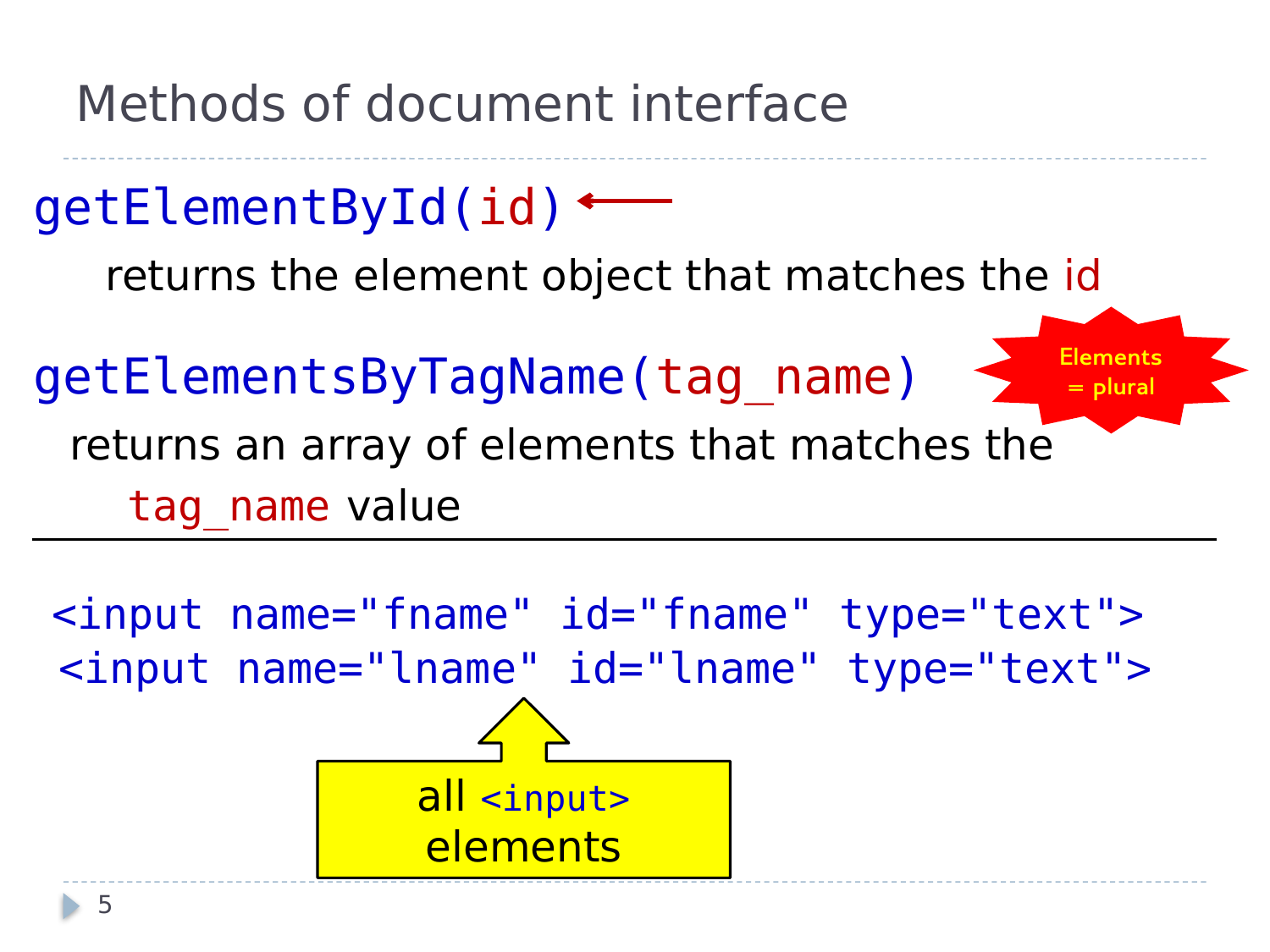

# Methods of document interface
getElementById(id)
    returns the element object that matches the id
getElementsByTagName(tag_name)
  returns an array of elements that matches the
      tag_name value
 <input name="fname" id="fname" type="text">
 <input name="lname" id="lname" type="text">
Elements
= plural
all <input> elements
5